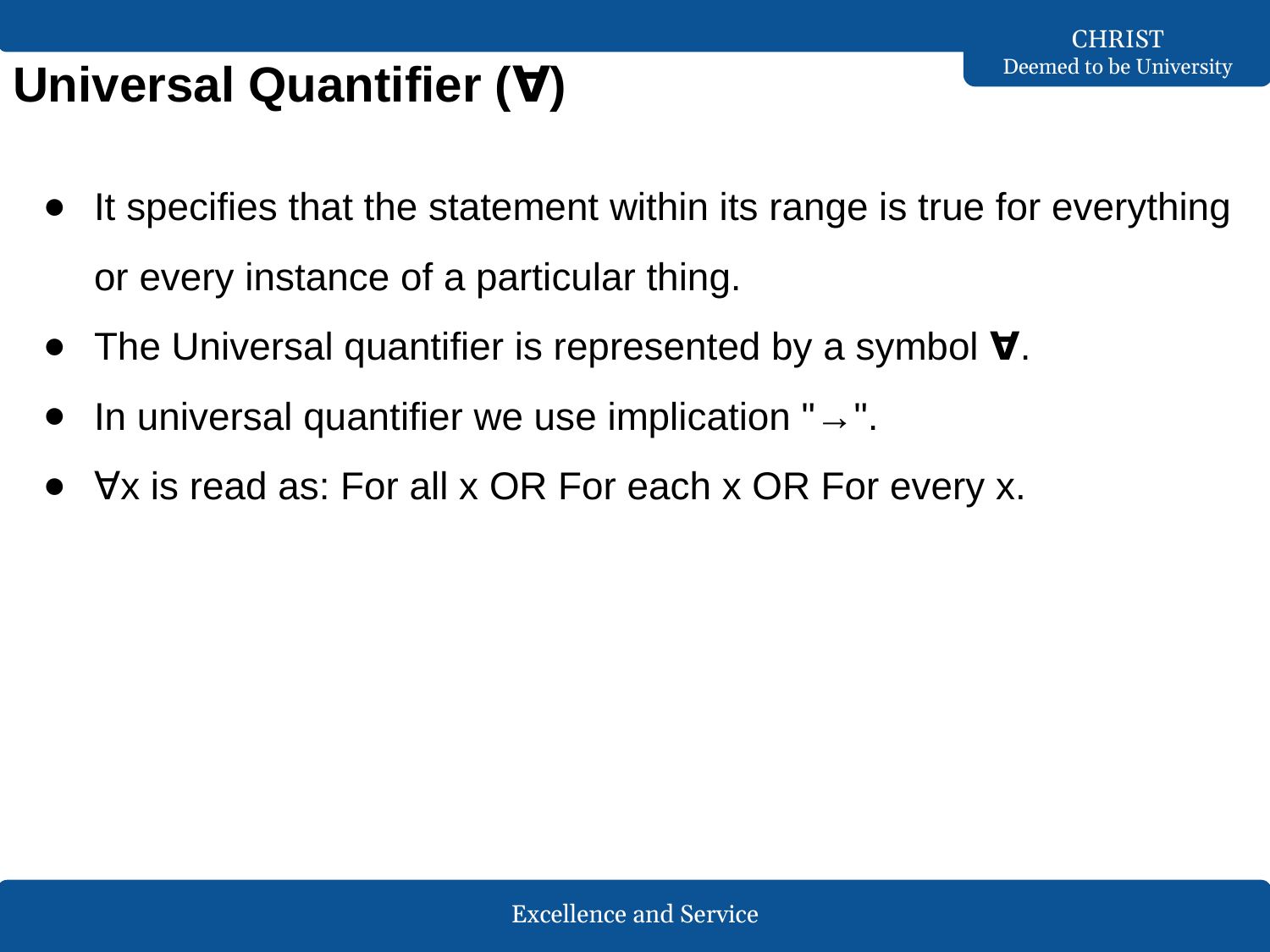

# Universal Quantifier (∀)
It specifies that the statement within its range is true for everything or every instance of a particular thing.
The Universal quantifier is represented by a symbol ∀.
In universal quantifier we use implication "→".
∀x is read as: For all x OR For each x OR For every x.